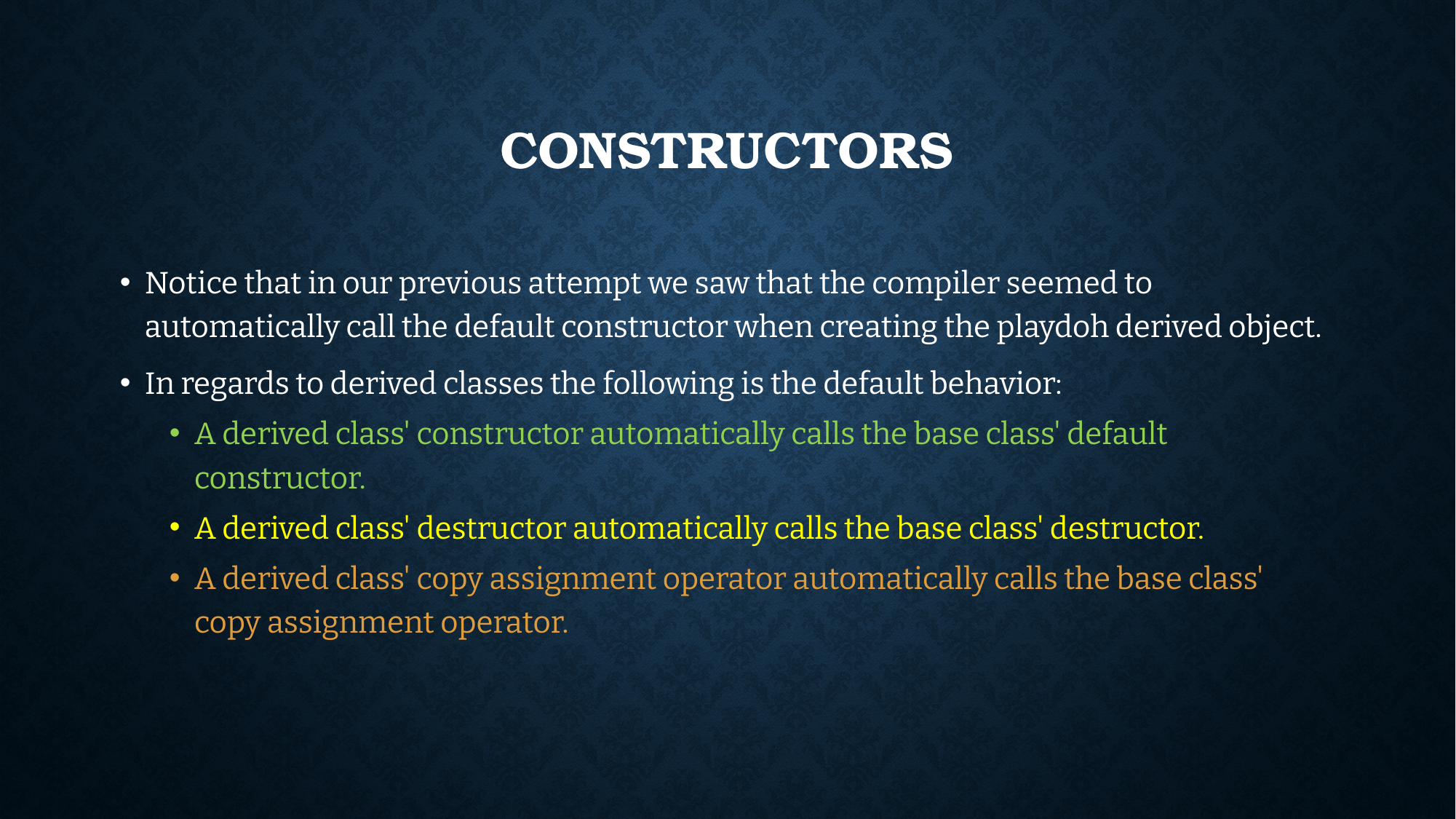

# Constructors
Notice that in our previous attempt we saw that the compiler seemed to automatically call the default constructor when creating the playdoh derived object.
In regards to derived classes the following is the default behavior:
A derived class' constructor automatically calls the base class' default constructor.
A derived class' destructor automatically calls the base class' destructor.
A derived class' copy assignment operator automatically calls the base class' copy assignment operator.